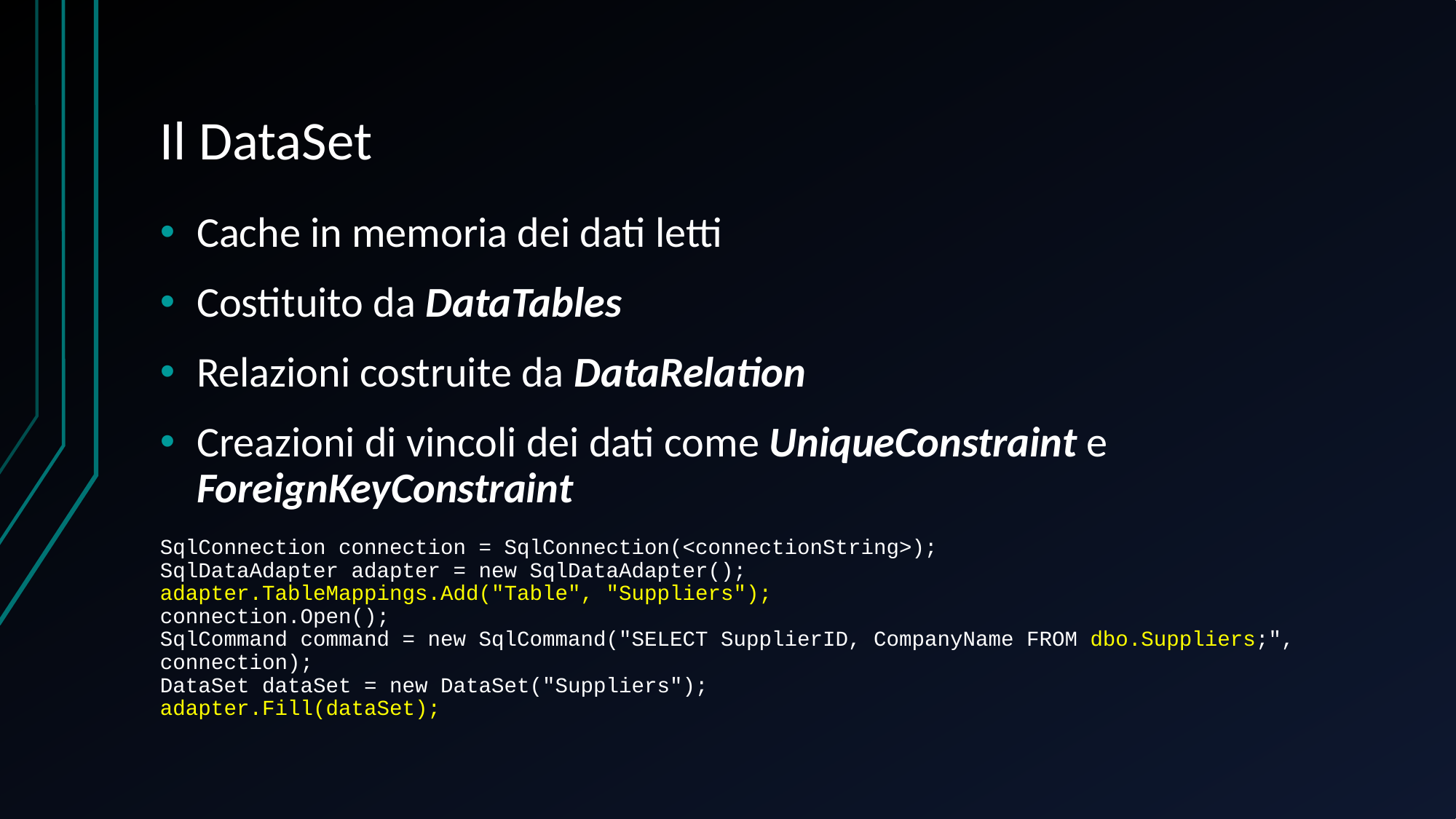

# Il DataSet
Cache in memoria dei dati letti
Costituito da DataTables
Relazioni costruite da DataRelation
Creazioni di vincoli dei dati come UniqueConstraint e ForeignKeyConstraint
SqlConnection connection = SqlConnection(<connectionString>);
SqlDataAdapter adapter = new SqlDataAdapter();
adapter.TableMappings.Add("Table", "Suppliers");
connection.Open();
SqlCommand command = new SqlCommand("SELECT SupplierID, CompanyName FROM dbo.Suppliers;", connection);
DataSet dataSet = new DataSet("Suppliers");
adapter.Fill(dataSet);